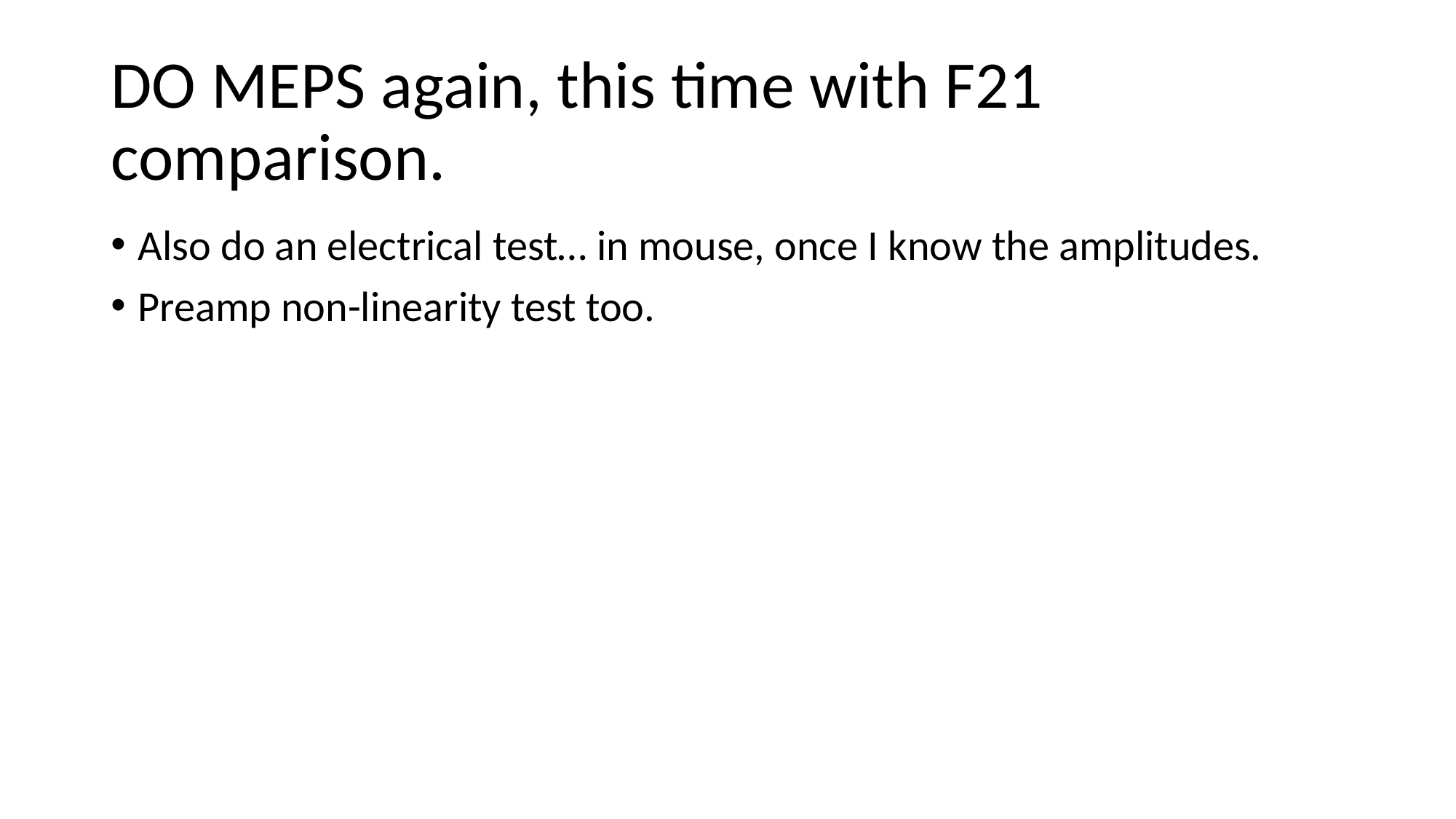

# DO MEPS again, this time with F21 comparison.
Also do an electrical test… in mouse, once I know the amplitudes.
Preamp non-linearity test too.